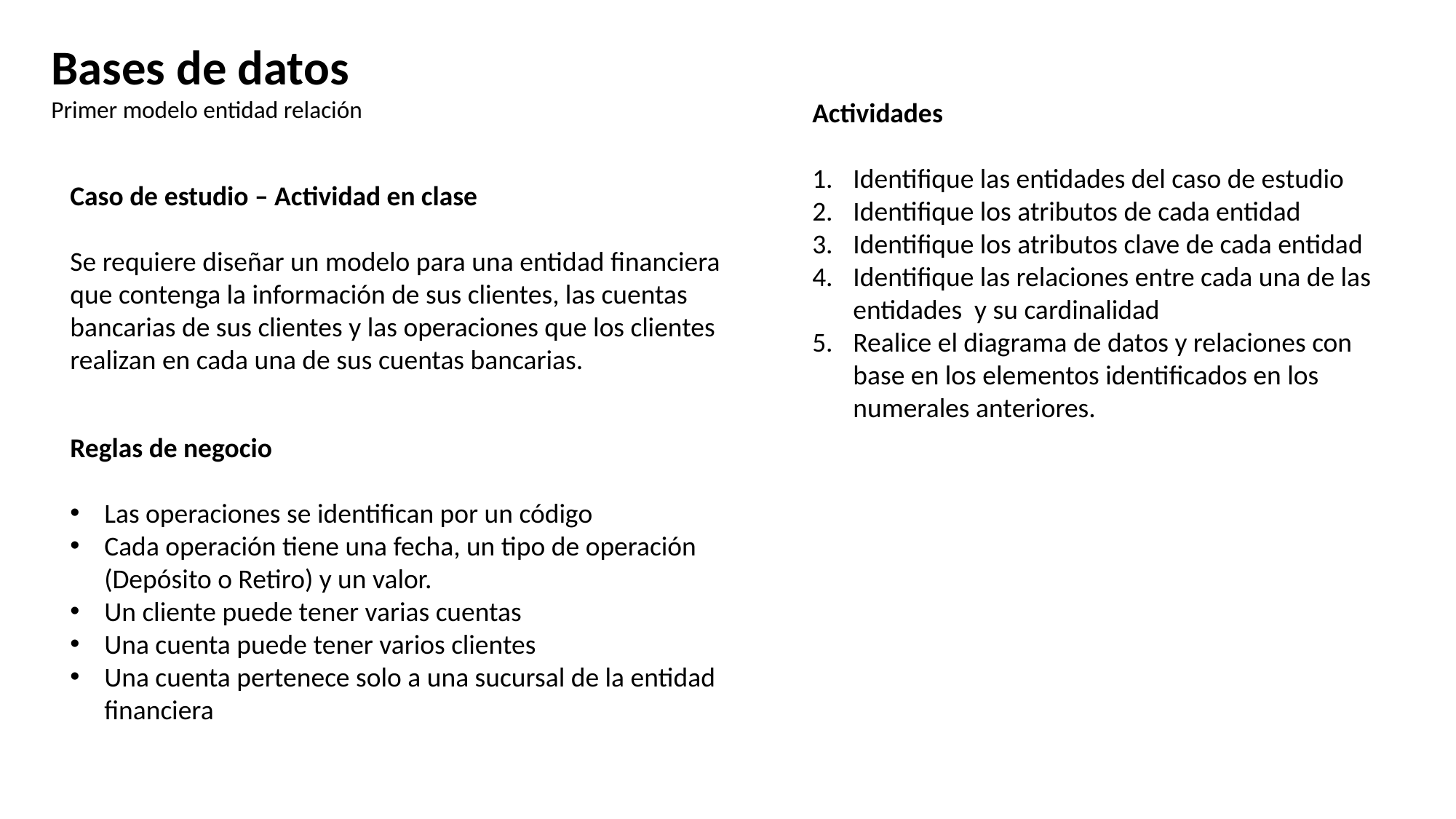

Bases de datos
Primer modelo entidad relación
Actividades

Identifique las entidades del caso de estudio
Identifique los atributos de cada entidad
Identifique los atributos clave de cada entidad
Identifique las relaciones entre cada una de las entidades  y su cardinalidad
Realice el diagrama de datos y relaciones con base en los elementos identificados en los numerales anteriores.
Caso de estudio – Actividad en clase

Se requiere diseñar un modelo para una entidad financiera que contenga la información de sus clientes, las cuentas bancarias de sus clientes y las operaciones que los clientes realizan en cada una de sus cuentas bancarias.
Reglas de negocio

Las operaciones se identifican por un código
Cada operación tiene una fecha, un tipo de operación (Depósito o Retiro) y un valor.
Un cliente puede tener varias cuentas
Una cuenta puede tener varios clientes
Una cuenta pertenece solo a una sucursal de la entidad financiera